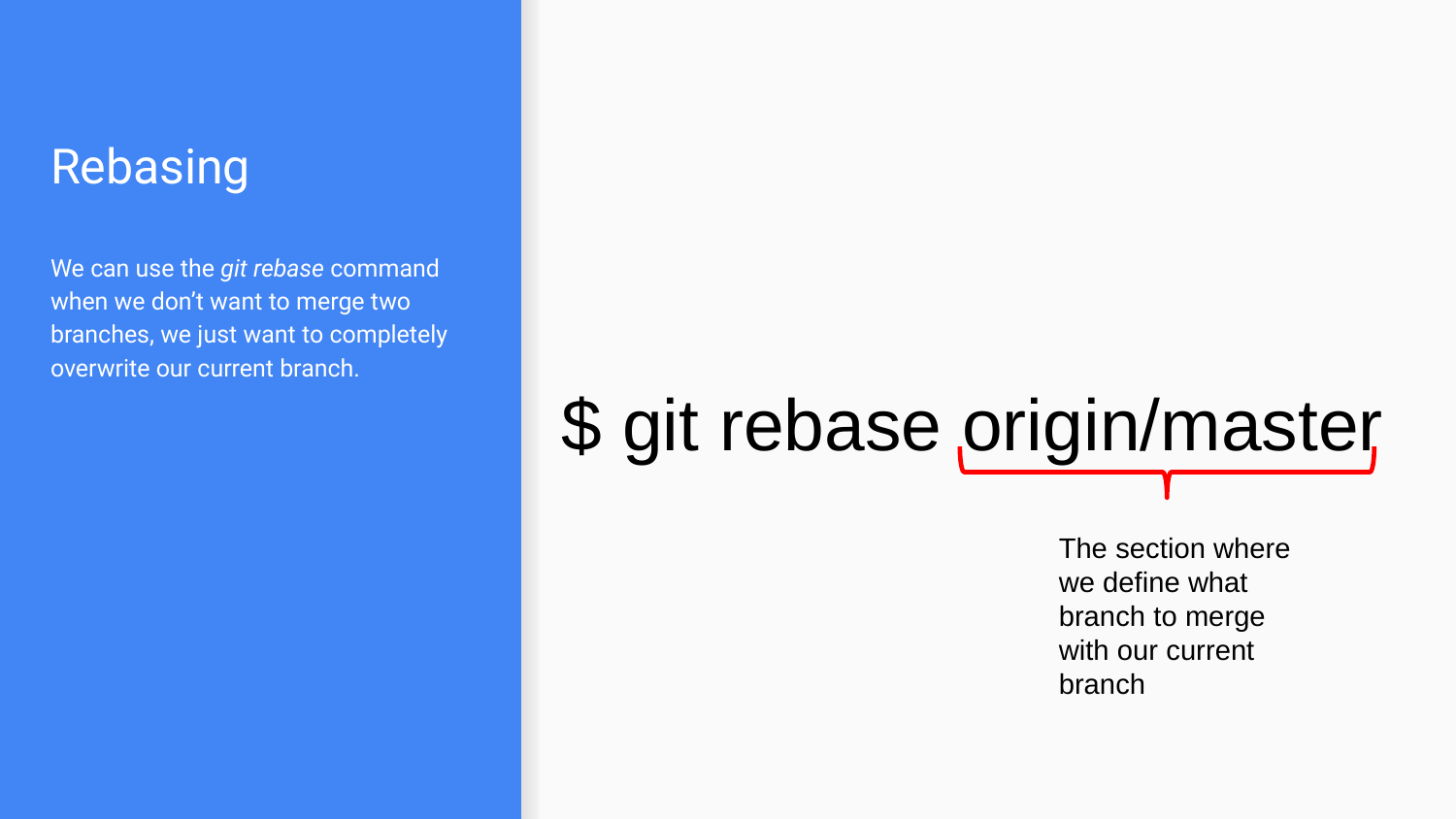

# Rebasing
We can use the git rebase command when we don’t want to merge two branches, we just want to completely overwrite our current branch.

$ git rebase origin/master
The section where we define what branch to merge with our current branch